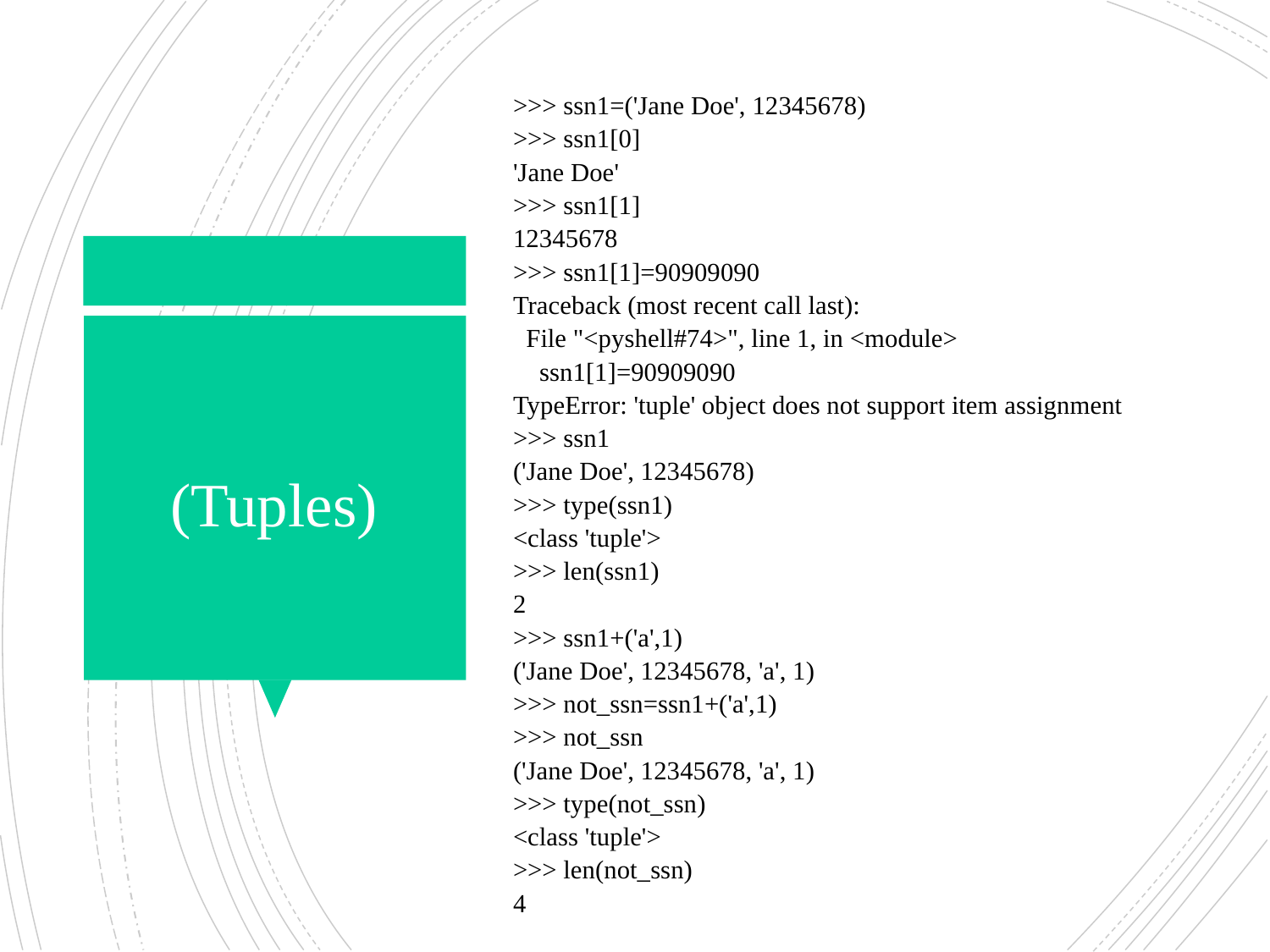

>>> ssn1=('Jane Doe', 12345678)
>>> ssn1[0]
'Jane Doe'
>>> ssn1[1]
12345678
>>> ssn1[1]=90909090
Traceback (most recent call last):
  File "<pyshell#74>", line 1, in <module>
    ssn1[1]=90909090
TypeError: 'tuple' object does not support item assignment
>>> ssn1
('Jane Doe', 12345678)
>>> type(ssn1)
<class 'tuple'>
>>> len(ssn1)
2
>>> ssn1+('a',1)
('Jane Doe', 12345678, 'a', 1)
>>> not_ssn=ssn1+('a',1)
>>> not_ssn
('Jane Doe', 12345678, 'a', 1)
>>> type(not_ssn)
<class 'tuple'>
>>> len(not_ssn)
4

# (Tuples)